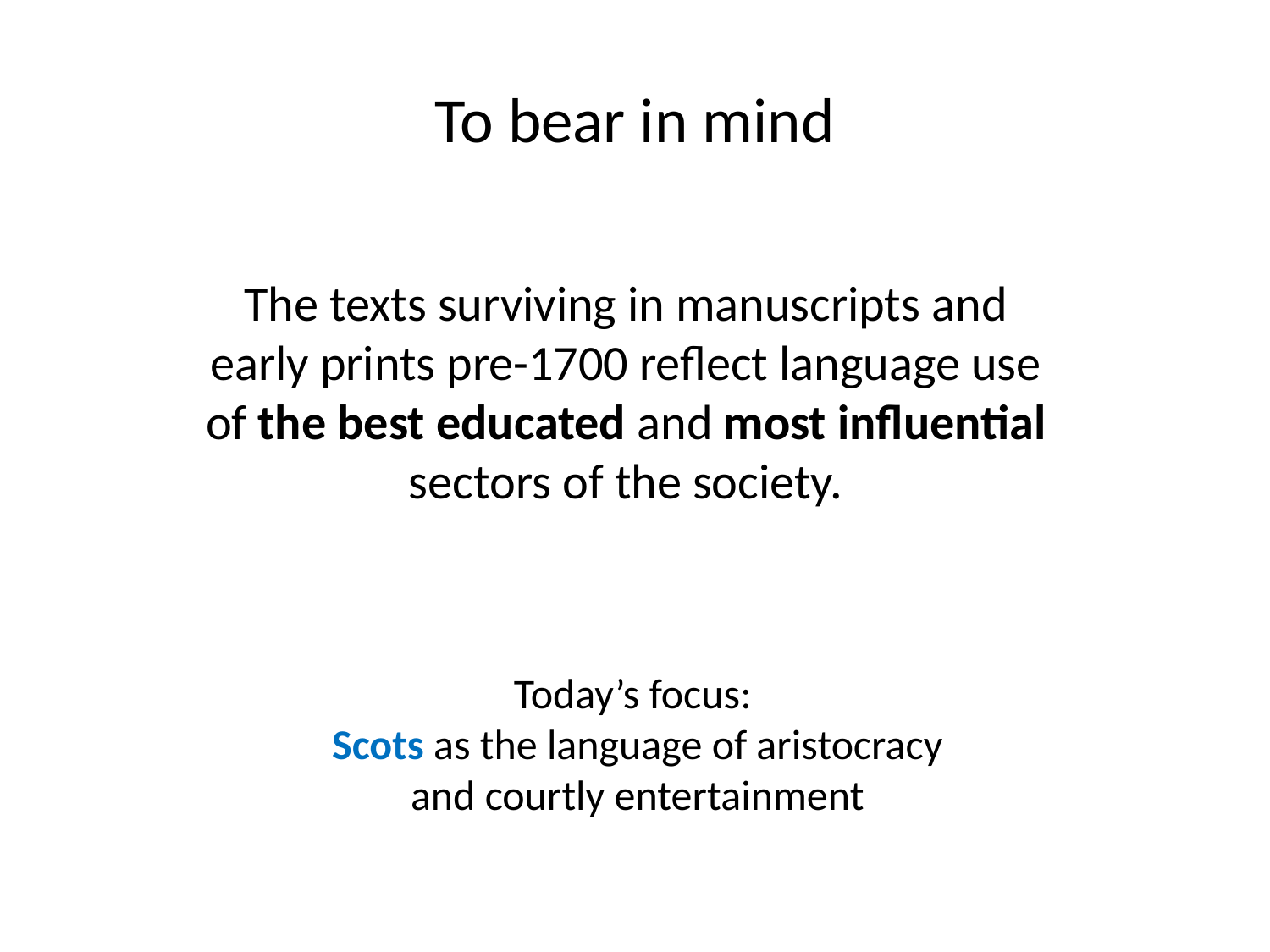

# To bear in mind
The texts surviving in manuscripts and early prints pre-1700 reflect language use of the best educated and most influential sectors of the society.
Today’s focus:
Scots as the language of aristocracy and courtly entertainment